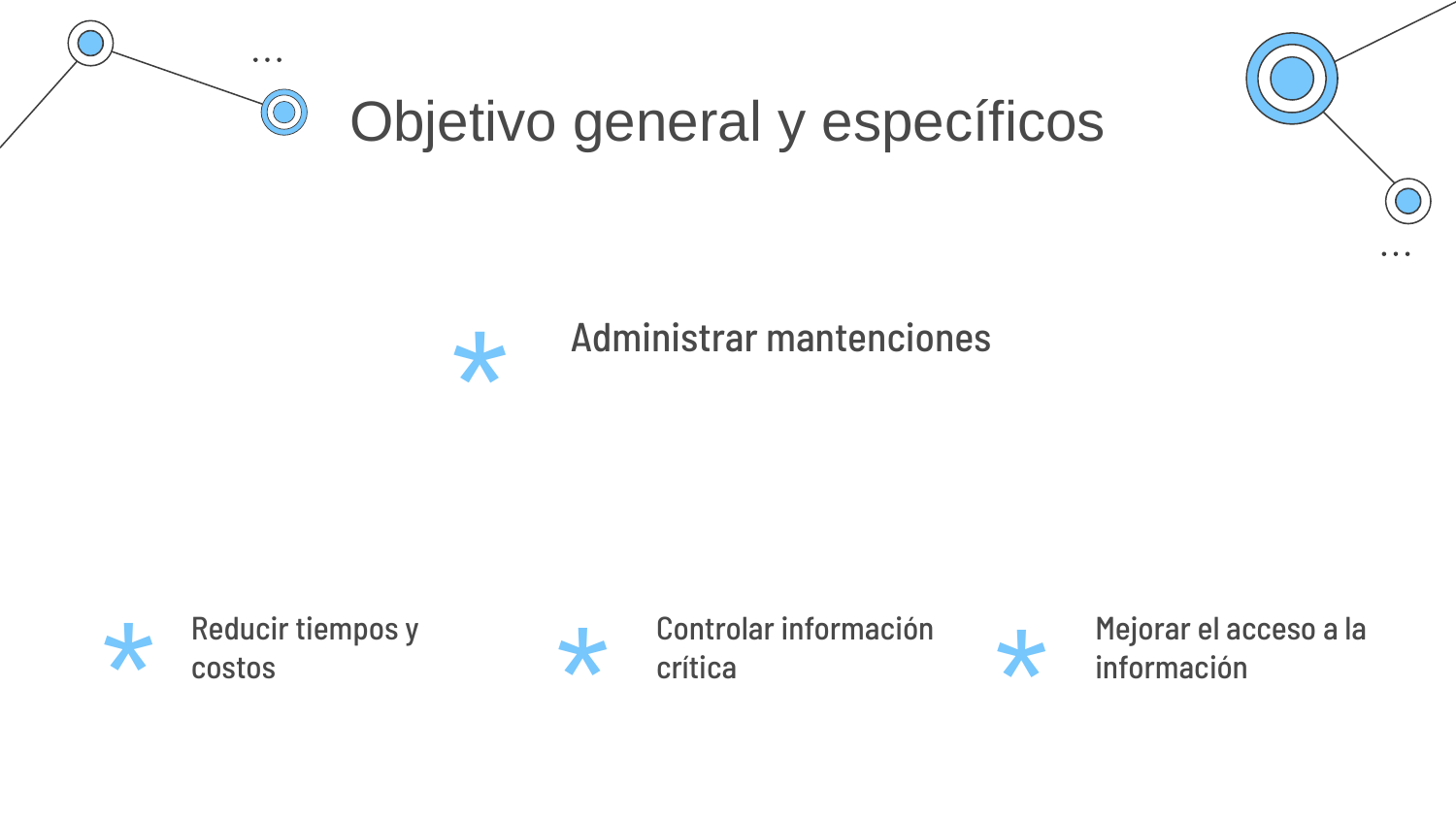

# Objetivo general y específicos
Administrar mantenciones
*
Mejorar el acceso a la información
Reducir tiempos y costos
Controlar información crítica
*
*
*